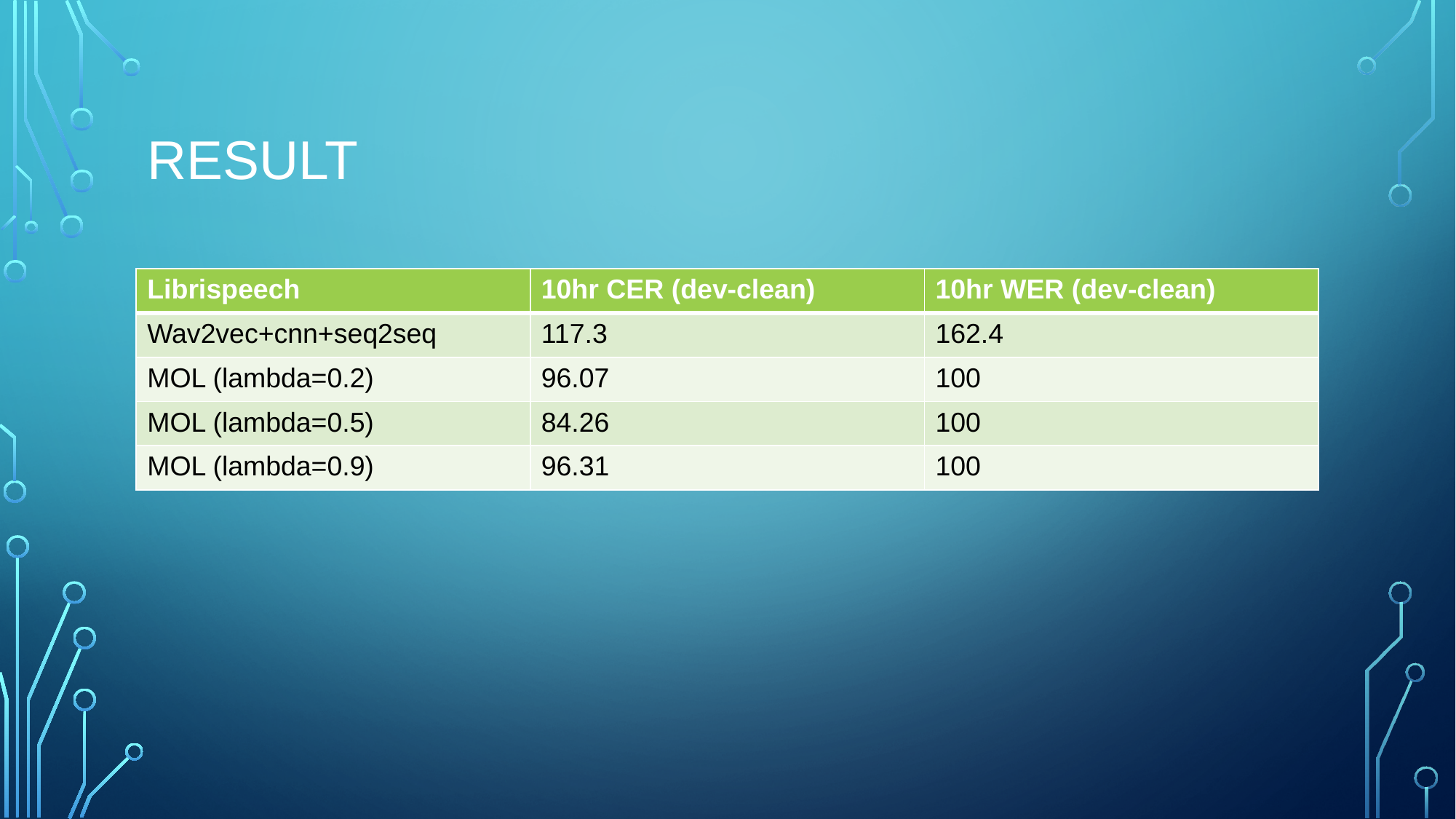

# RESULT
| Librispeech | 10hr CER (dev-clean) | 10hr WER (dev-clean) |
| --- | --- | --- |
| Wav2vec+cnn+seq2seq | 117.3 | 162.4 |
| MOL (lambda=0.2) | 96.07 | 100 |
| MOL (lambda=0.5) | 84.26 | 100 |
| MOL (lambda=0.9) | 96.31 | 100 |